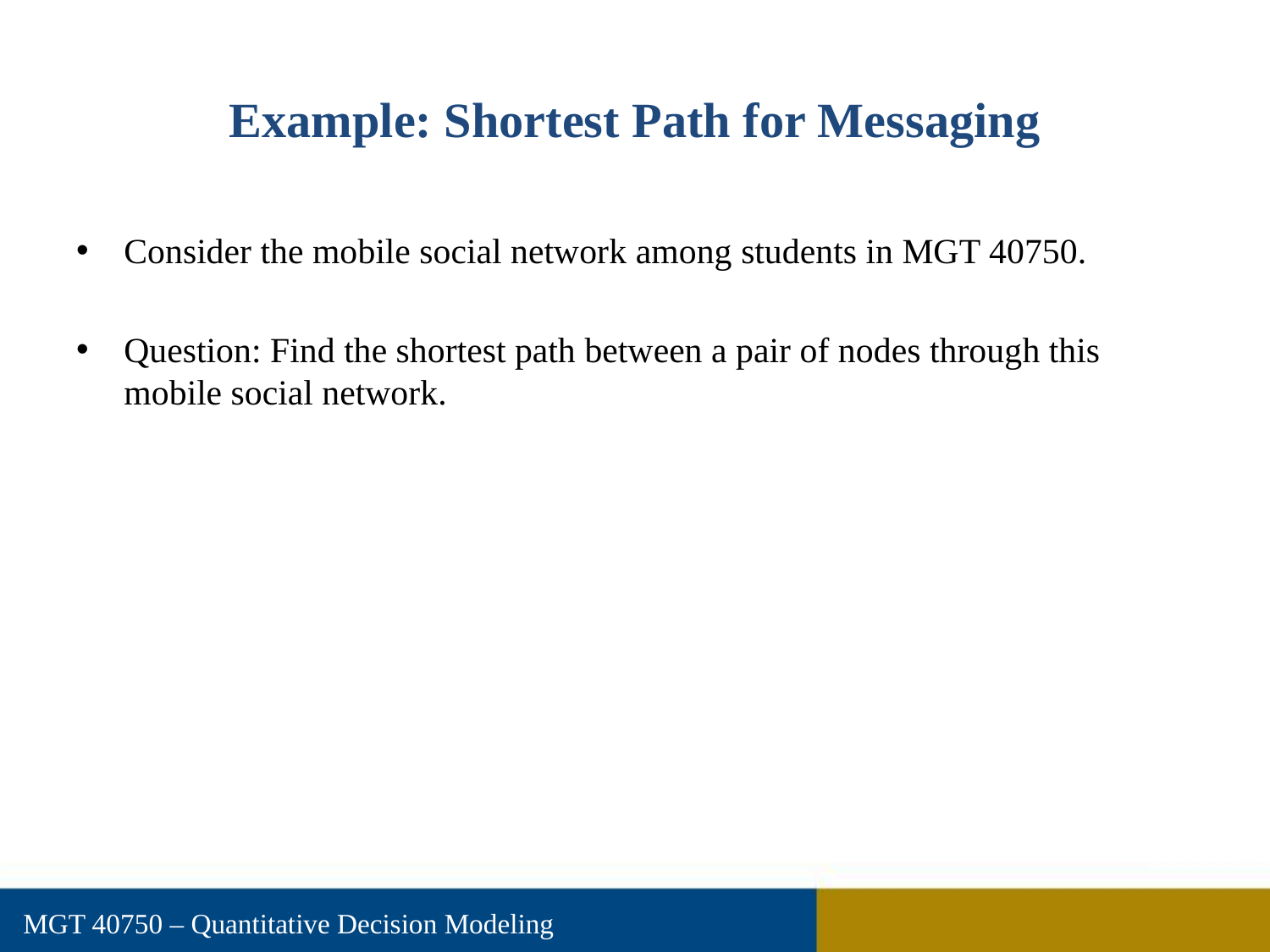

# Example: Shortest Path for Messaging
Consider the mobile social network among students in MGT 40750.

Question: Find the shortest path between a pair of nodes through this mobile social network.